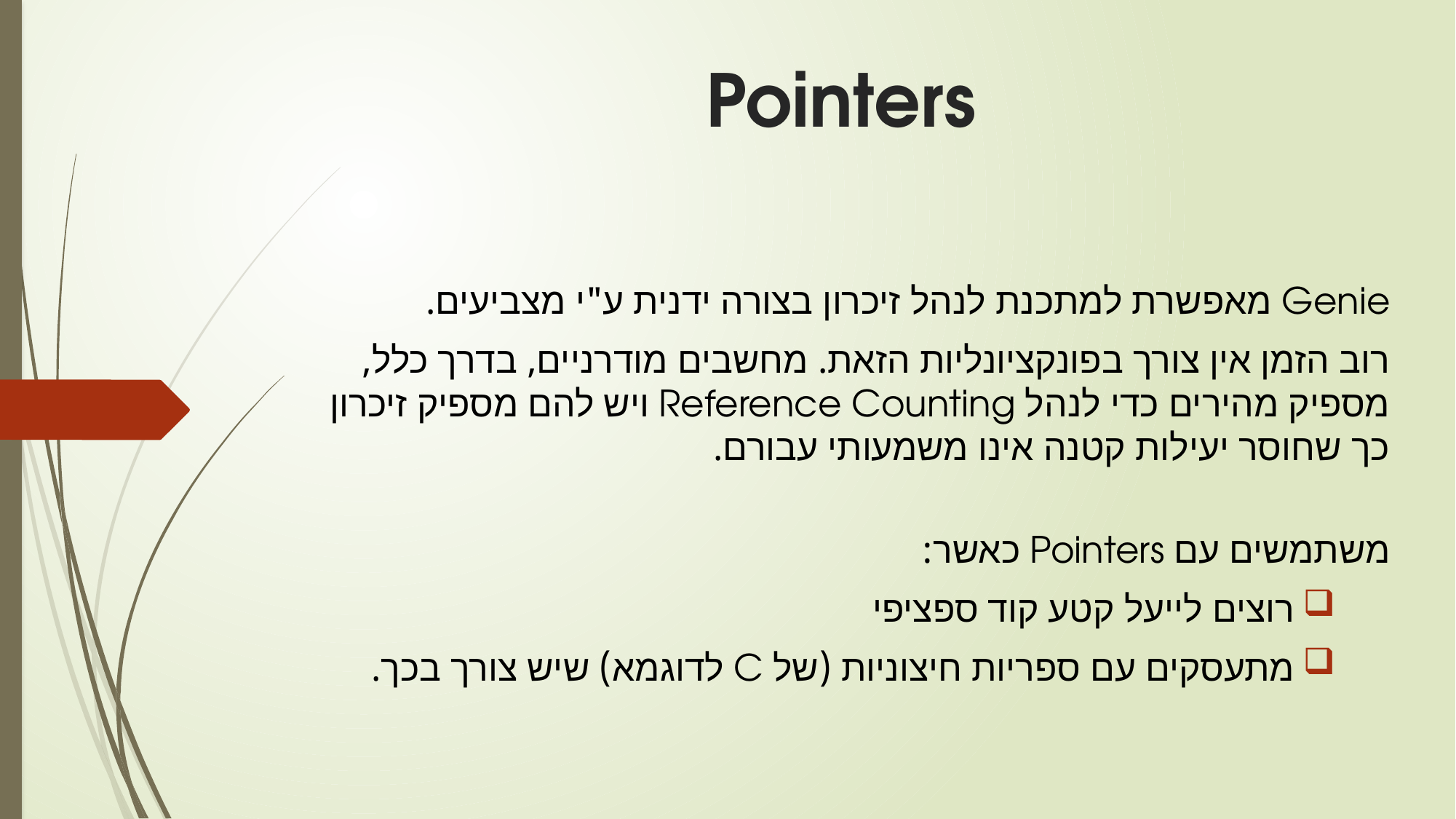

# Pointers
Genie מאפשרת למתכנת לנהל זיכרון בצורה ידנית ע"י מצביעים.
רוב הזמן אין צורך בפונקציונליות הזאת. מחשבים מודרניים, בדרך כלל, מספיק מהירים כדי לנהל Reference Counting ויש להם מספיק זיכרון כך שחוסר יעילות קטנה אינו משמעותי עבורם.
משתמשים עם Pointers כאשר:
רוצים לייעל קטע קוד ספציפי
מתעסקים עם ספריות חיצוניות (של C לדוגמא) שיש צורך בכך.